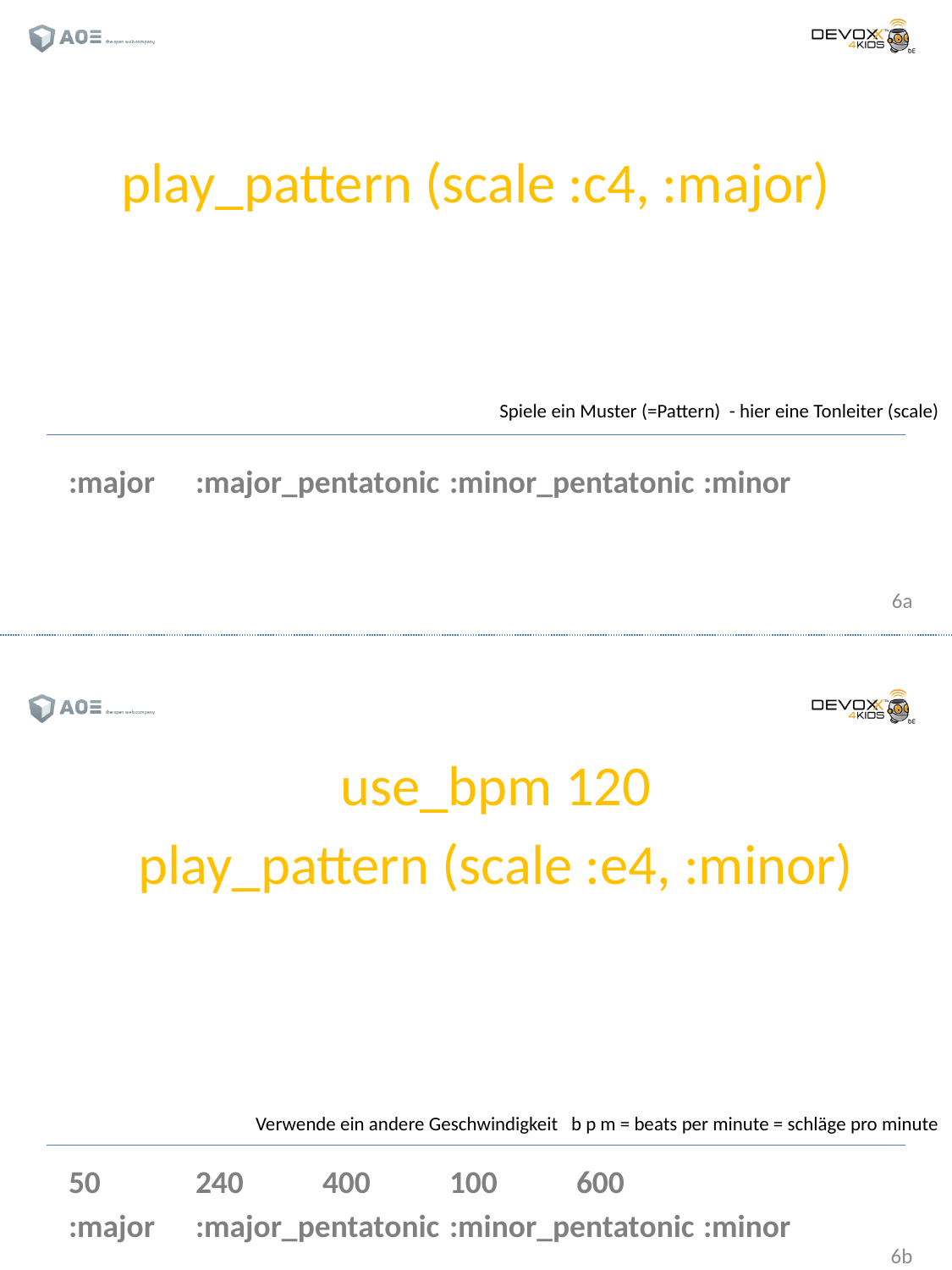

play_pattern (scale :c4, :major)
Spiele ein Muster (=Pattern)  - hier eine Tonleiter (scale)
:major 	:major_pentatonic 	:minor_pentatonic	:minor

use_bpm 120
play_pattern (scale :e4, :minor)
Verwende ein andere Geschwindigkeit   b p m = beats per minute = schläge pro minute
50	240	400	100	600
:major 	:major_pentatonic 	:minor_pentatonic	:minor